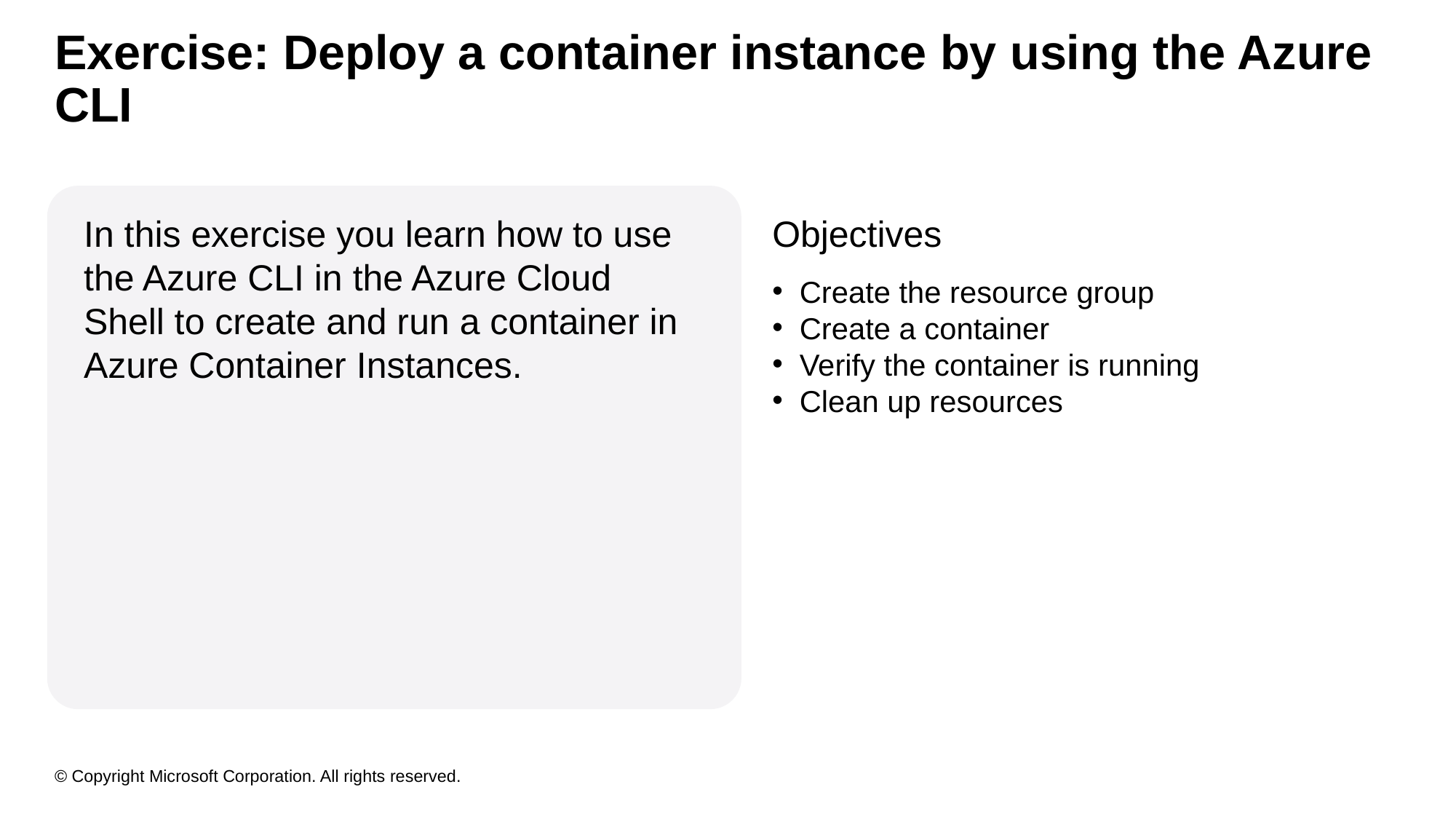

# Exercise: Deploy a container instance by using the Azure CLI
In this exercise you learn how to use the Azure CLI in the Azure Cloud Shell to create and run a container in Azure Container Instances.
Objectives
Create the resource group
Create a container
Verify the container is running
Clean up resources